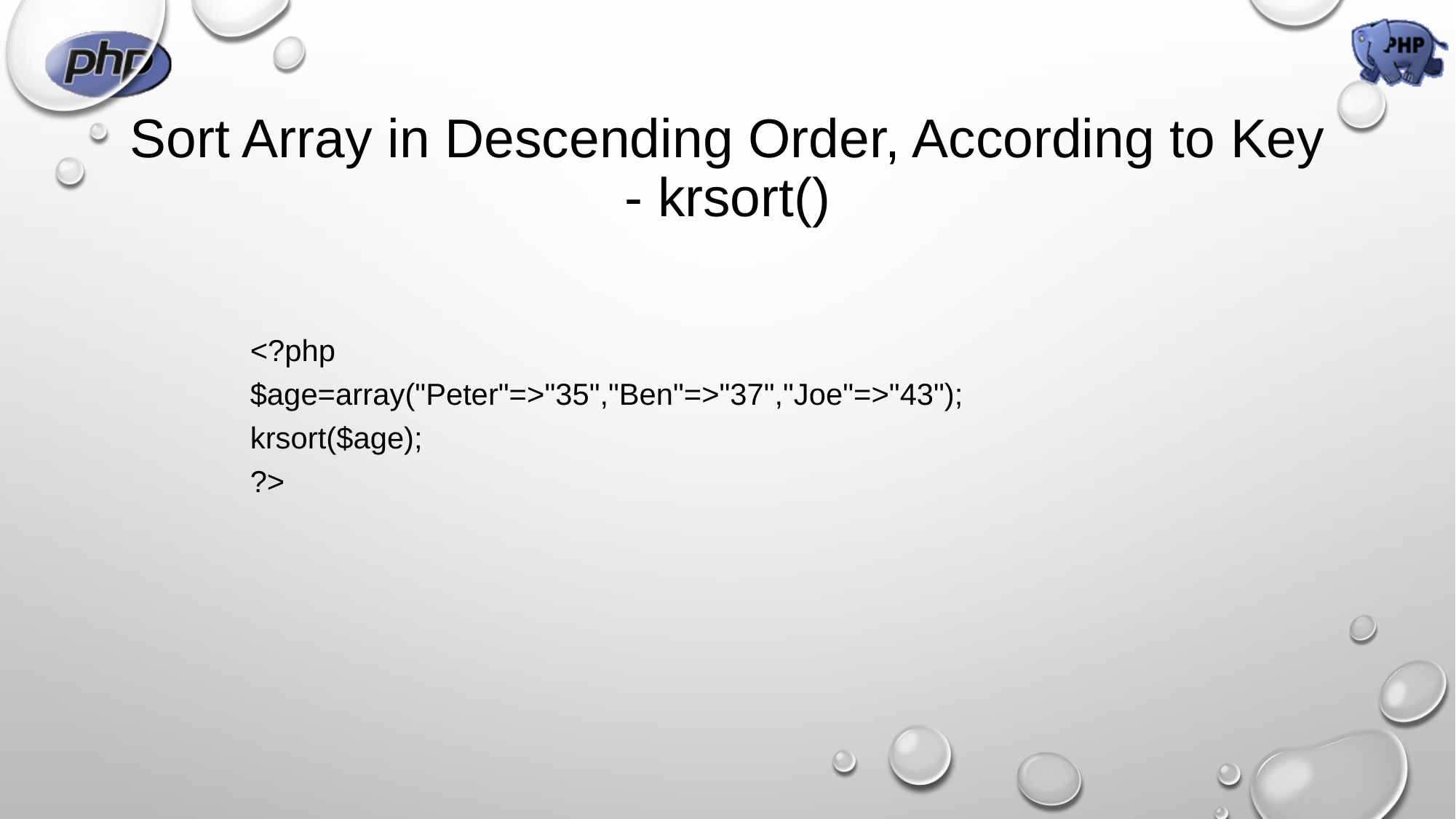

# Sort Array in Descending Order, According to Key - krsort()
<?php
$age=array("Peter"=>"35","Ben"=>"37","Joe"=>"43");
krsort($age);
?>